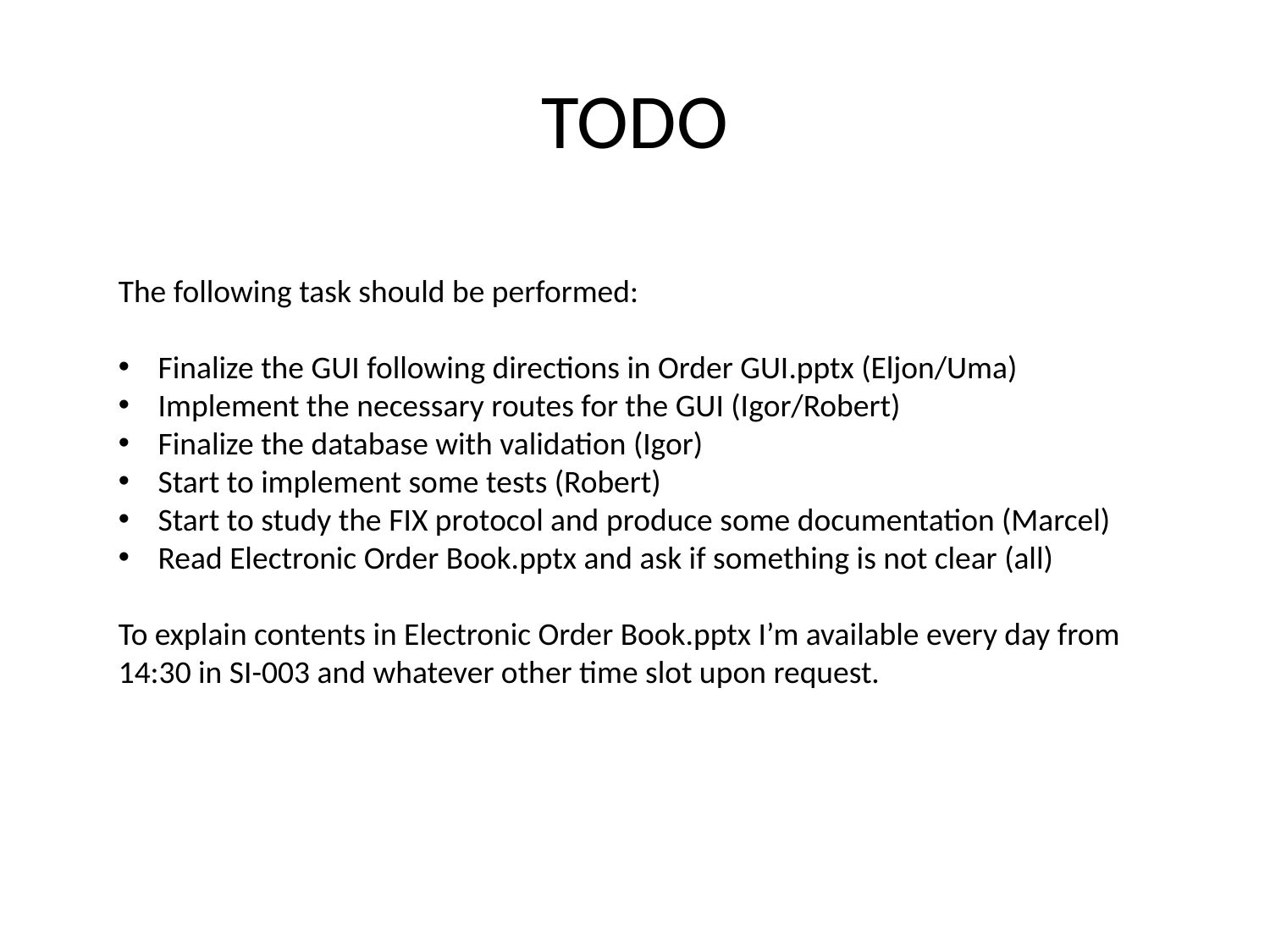

# TODO
The following task should be performed:

Finalize the GUI following directions in Order GUI.pptx (Eljon/Uma)
Implement the necessary routes for the GUI (Igor/Robert)
Finalize the database with validation (Igor)
Start to implement some tests (Robert)
Start to study the FIX protocol and produce some documentation (Marcel)
Read Electronic Order Book.pptx and ask if something is not clear (all)

To explain contents in Electronic Order Book.pptx I’m available every day from 14:30 in SI-003 and whatever other time slot upon request.